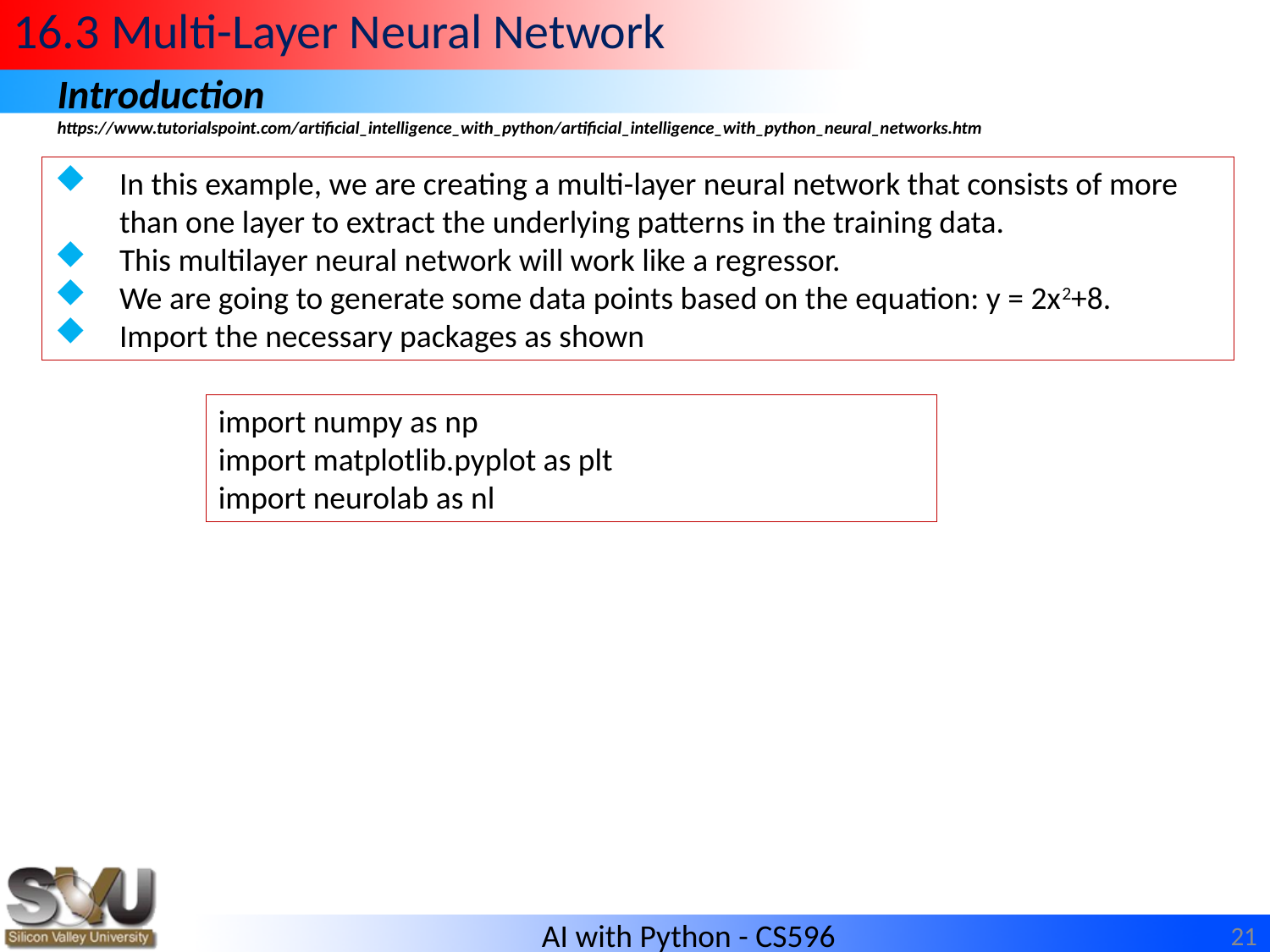

# 16.3 Multi-Layer Neural Network
Introduction
https://www.tutorialspoint.com/artificial_intelligence_with_python/artificial_intelligence_with_python_neural_networks.htm
In this example, we are creating a multi-layer neural network that consists of more than one layer to extract the underlying patterns in the training data.
This multilayer neural network will work like a regressor.
We are going to generate some data points based on the equation: y = 2x2+8.
Import the necessary packages as shown
import numpy as np
import matplotlib.pyplot as plt
import neurolab as nl
21
AI with Python - CS596